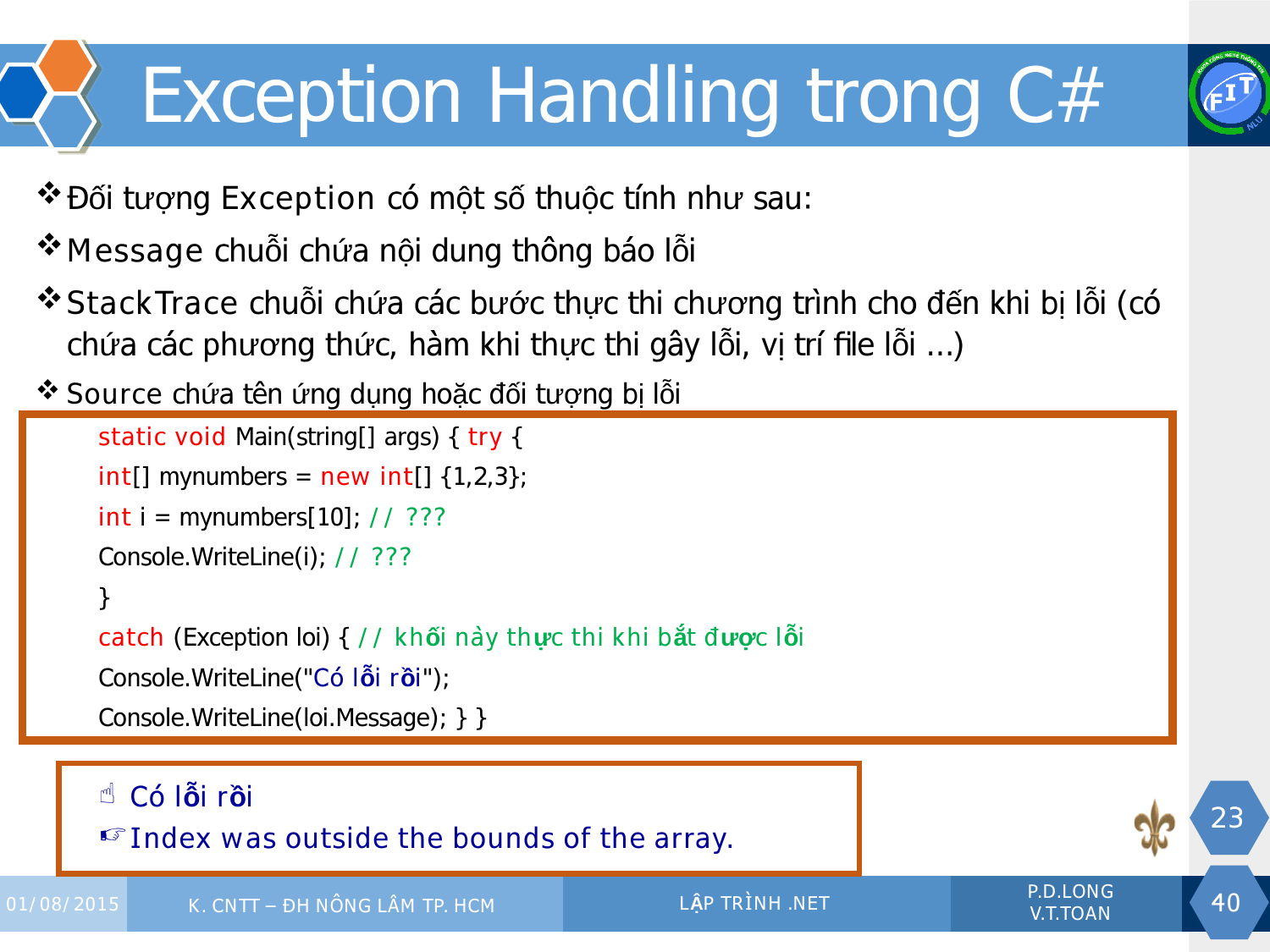

# Exception Handling trong C#
Đối tượng Exception có một số thuộc tính như sau:
Message chuỗi chứa nội dung thông báo lỗi
StackTrace chuỗi chứa các bước thực thi chương trình cho đến khi bị lỗi (có chứa các phương thức, hàm khi thực thi gây lỗi, vị trí file lỗi ...)
Source chứa tên ứng dụng hoặc đối tượng bị lỗi
static void Main(string[] args) { try {
int[] mynumbers = new int[] {1,2,3};
int i = mynumbers[10]; // ???
Console.WriteLine(i); // ???
}
catch (Exception loi) { // khối này thực thi khi bắt được lỗi
Console.WriteLine("Có lỗi rồi");
Console.WriteLine(loi.Message); } }

Có lỗi rồi
Index was outside the bounds of the array.

23
01/08/2015
K. CNTT – ĐH NÔNG LÂM TP. HCM